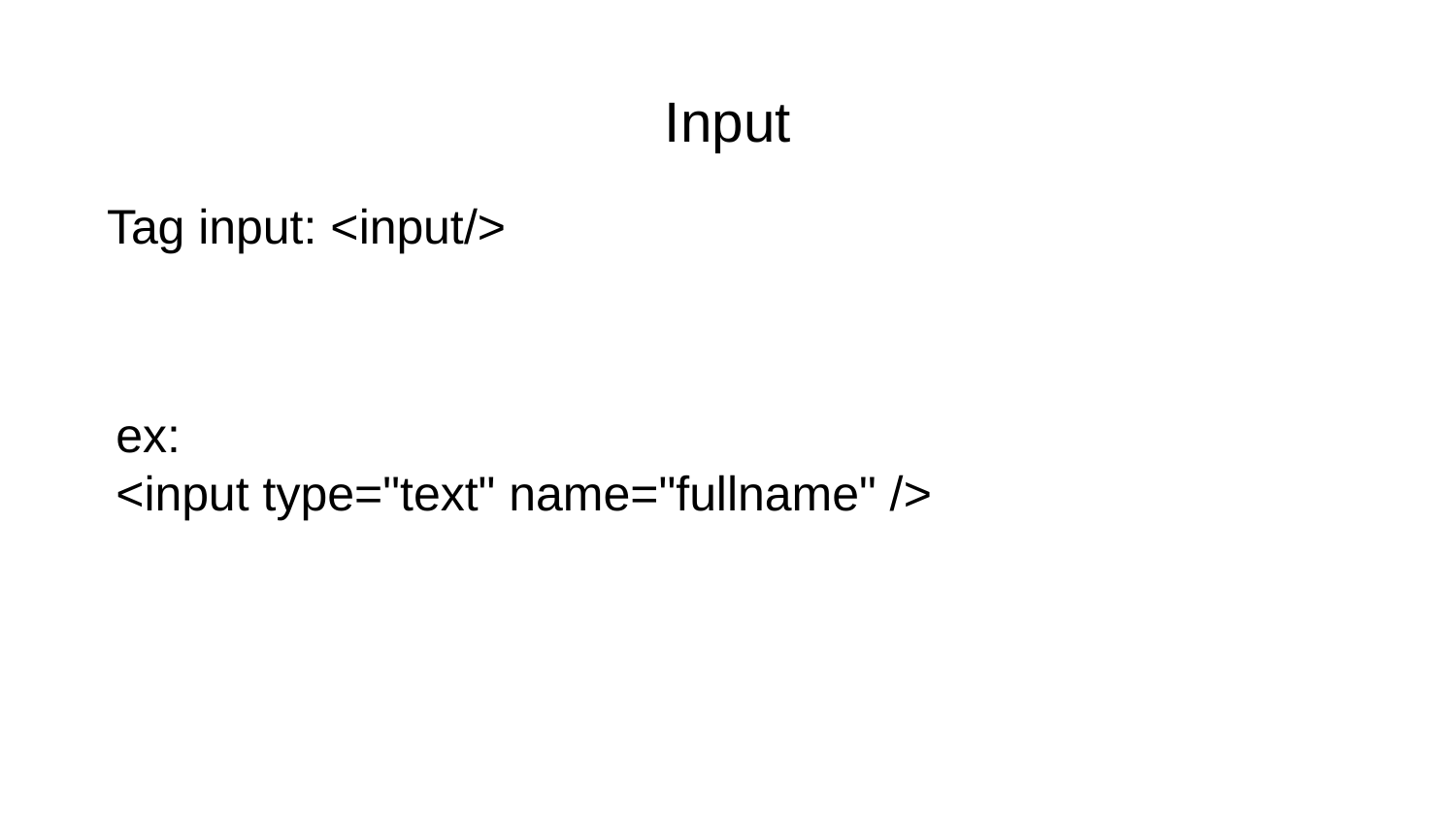

# Input
Tag input: <input/>
ex:
<input type="text" name="fullname" />